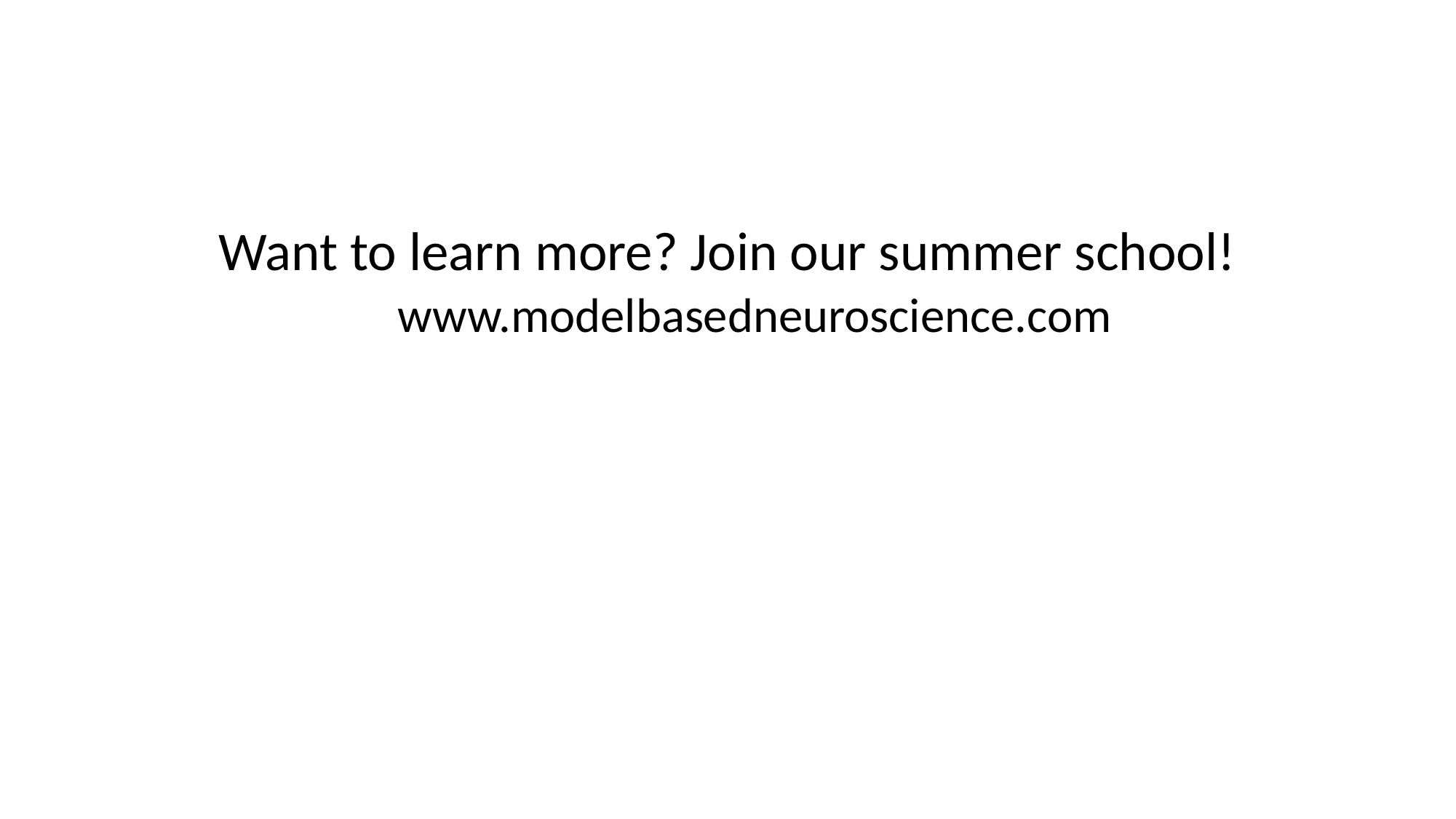

Want to learn more? Join our summer school!
www.modelbasedneuroscience.com